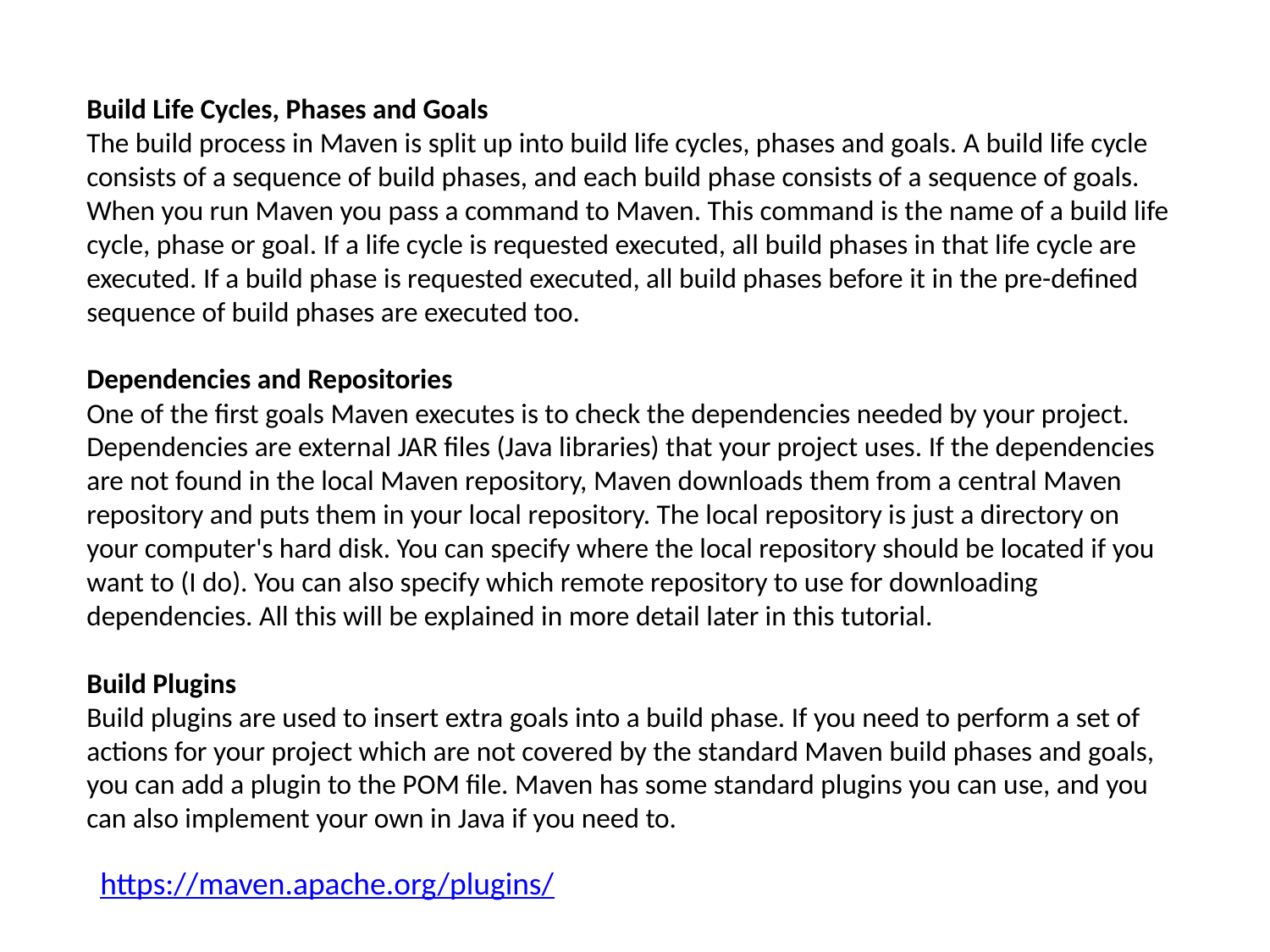

Build Life Cycles, Phases and Goals
The build process in Maven is split up into build life cycles, phases and goals. A build life cycle consists of a sequence of build phases, and each build phase consists of a sequence of goals. When you run Maven you pass a command to Maven. This command is the name of a build life cycle, phase or goal. If a life cycle is requested executed, all build phases in that life cycle are executed. If a build phase is requested executed, all build phases before it in the pre-defined sequence of build phases are executed too.

Dependencies and Repositories
One of the first goals Maven executes is to check the dependencies needed by your project. Dependencies are external JAR files (Java libraries) that your project uses. If the dependencies are not found in the local Maven repository, Maven downloads them from a central Maven repository and puts them in your local repository. The local repository is just a directory on your computer's hard disk. You can specify where the local repository should be located if you want to (I do). You can also specify which remote repository to use for downloading dependencies. All this will be explained in more detail later in this tutorial.

Build Plugins
Build plugins are used to insert extra goals into a build phase. If you need to perform a set of actions for your project which are not covered by the standard Maven build phases and goals, you can add a plugin to the POM file. Maven has some standard plugins you can use, and you can also implement your own in Java if you need to.
https://maven.apache.org/plugins/